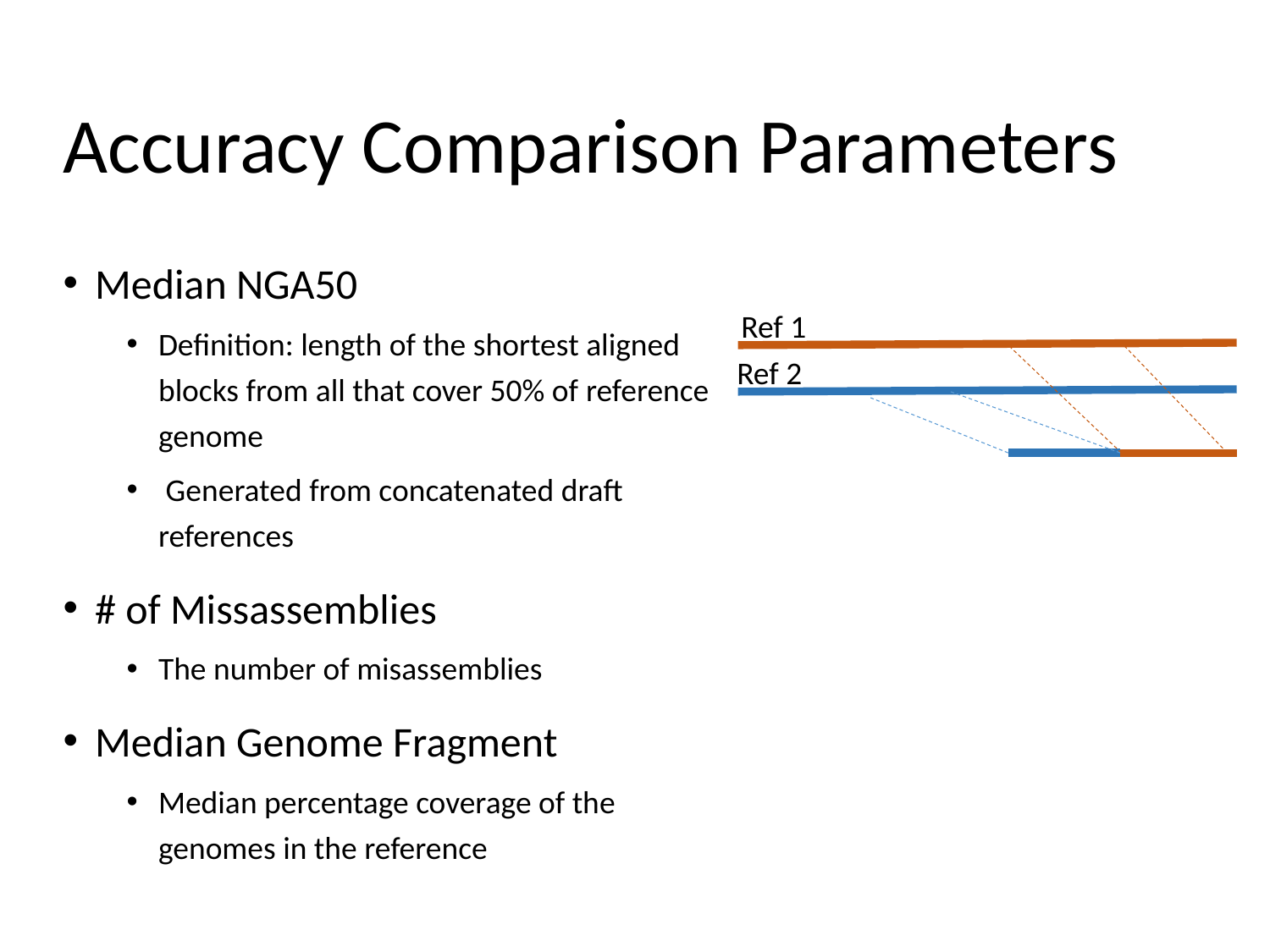

# Accuracy Comparison Parameters
Median NGA50
Definition: length of the shortest aligned blocks from all that cover 50% of reference genome
 Generated from concatenated draft references
# of Missassemblies
The number of misassemblies
Median Genome Fragment
Median percentage coverage of the genomes in the reference
Ref 1
Ref 2